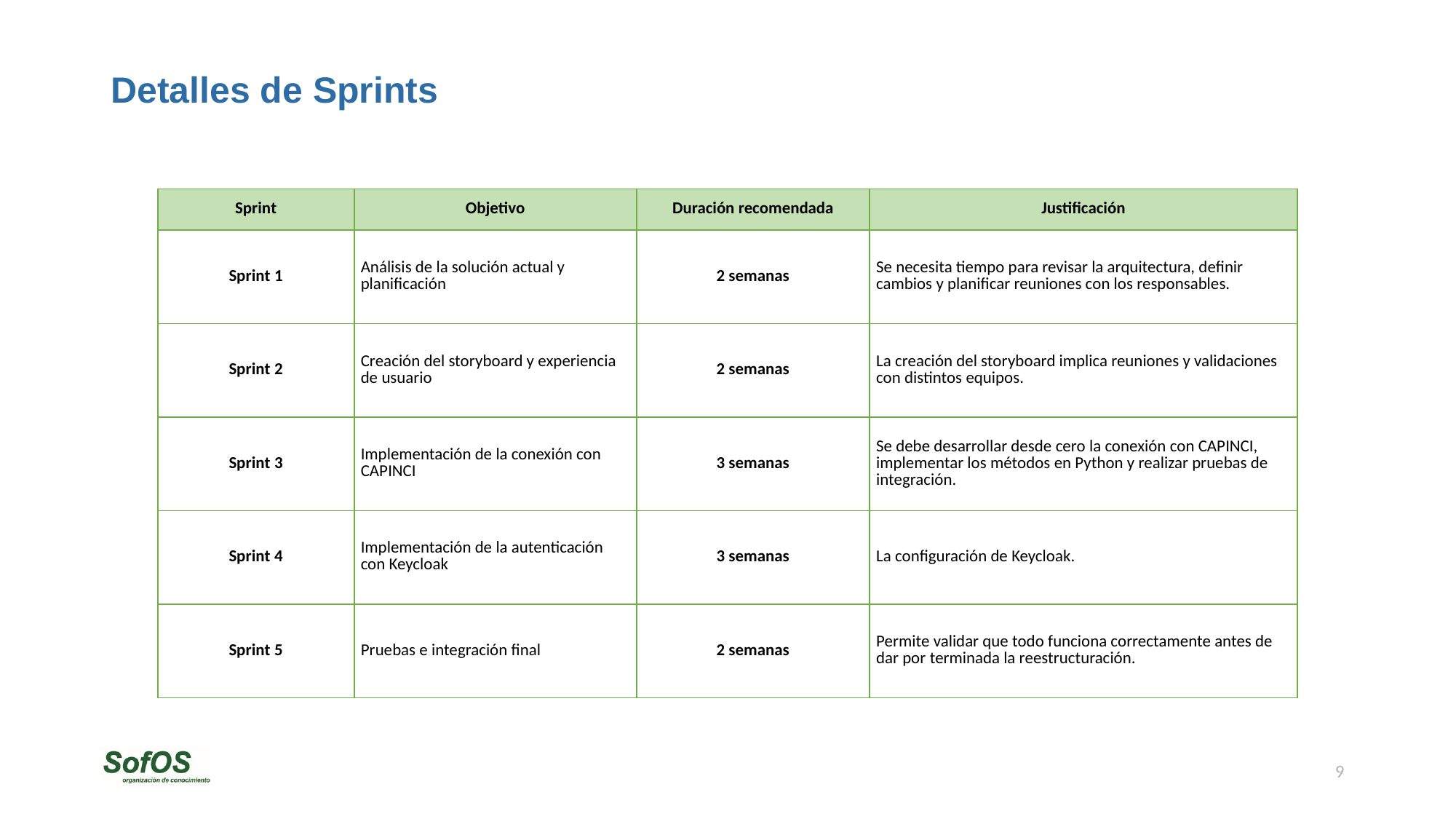

# Detalles de Sprints
| Sprint | Objetivo | Duración recomendada | Justificación |
| --- | --- | --- | --- |
| Sprint 1 | Análisis de la solución actual y planificación | 2 semanas | Se necesita tiempo para revisar la arquitectura, definir cambios y planificar reuniones con los responsables. |
| Sprint 2 | Creación del storyboard y experiencia de usuario | 2 semanas | La creación del storyboard implica reuniones y validaciones con distintos equipos. |
| Sprint 3 | Implementación de la conexión con CAPINCI | 3 semanas | Se debe desarrollar desde cero la conexión con CAPINCI, implementar los métodos en Python y realizar pruebas de integración. |
| Sprint 4 | Implementación de la autenticación con Keycloak | 3 semanas | La configuración de Keycloak. |
| Sprint 5 | Pruebas e integración final | 2 semanas | Permite validar que todo funciona correctamente antes de dar por terminada la reestructuración. |
9